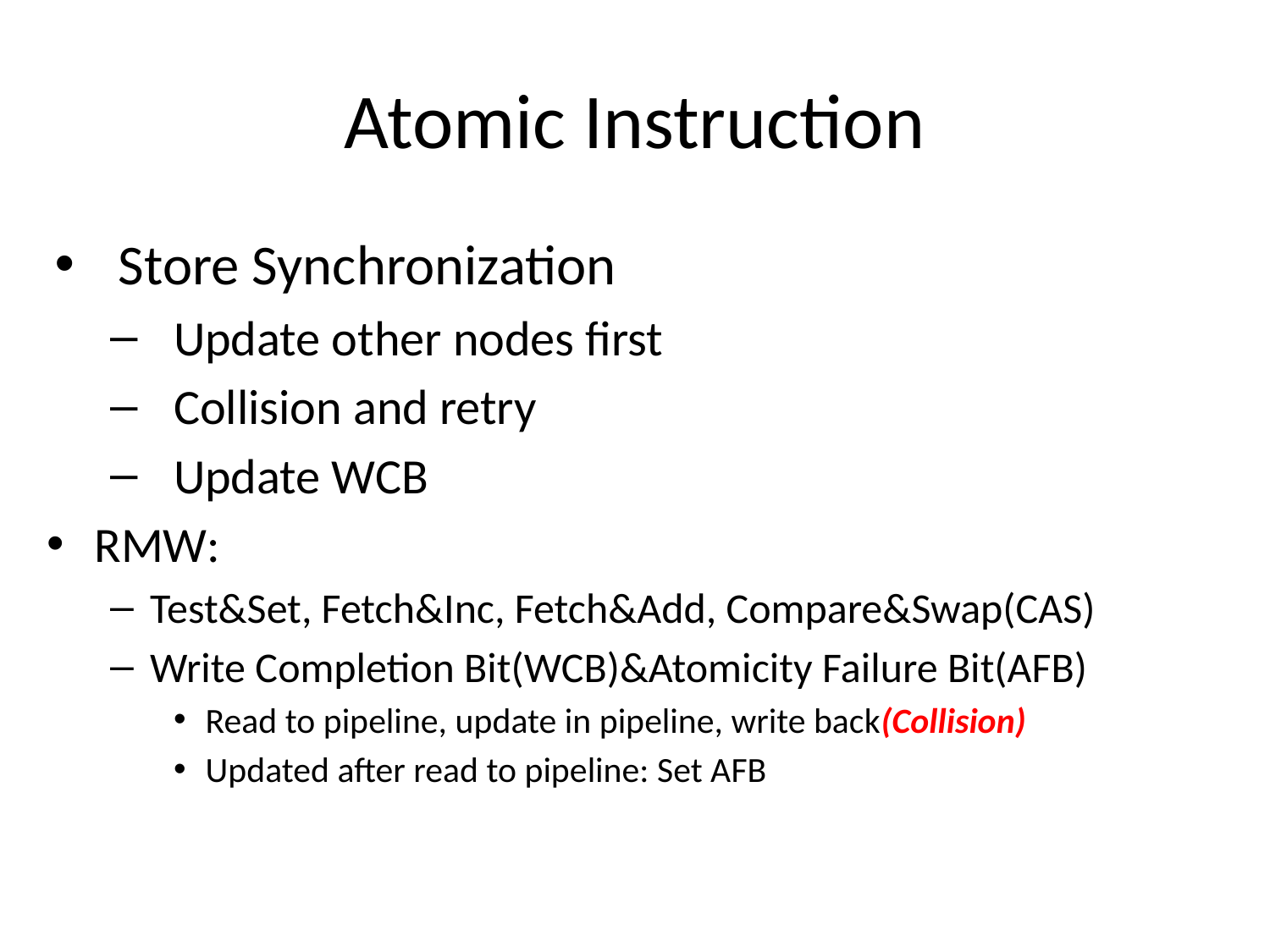

# Atomic Instruction
Store Synchronization
Update other nodes first
Collision and retry
Update WCB
RMW:
Test&Set, Fetch&Inc, Fetch&Add, Compare&Swap(CAS)
Write Completion Bit(WCB)&Atomicity Failure Bit(AFB)
Read to pipeline, update in pipeline, write back(Collision)
Updated after read to pipeline: Set AFB